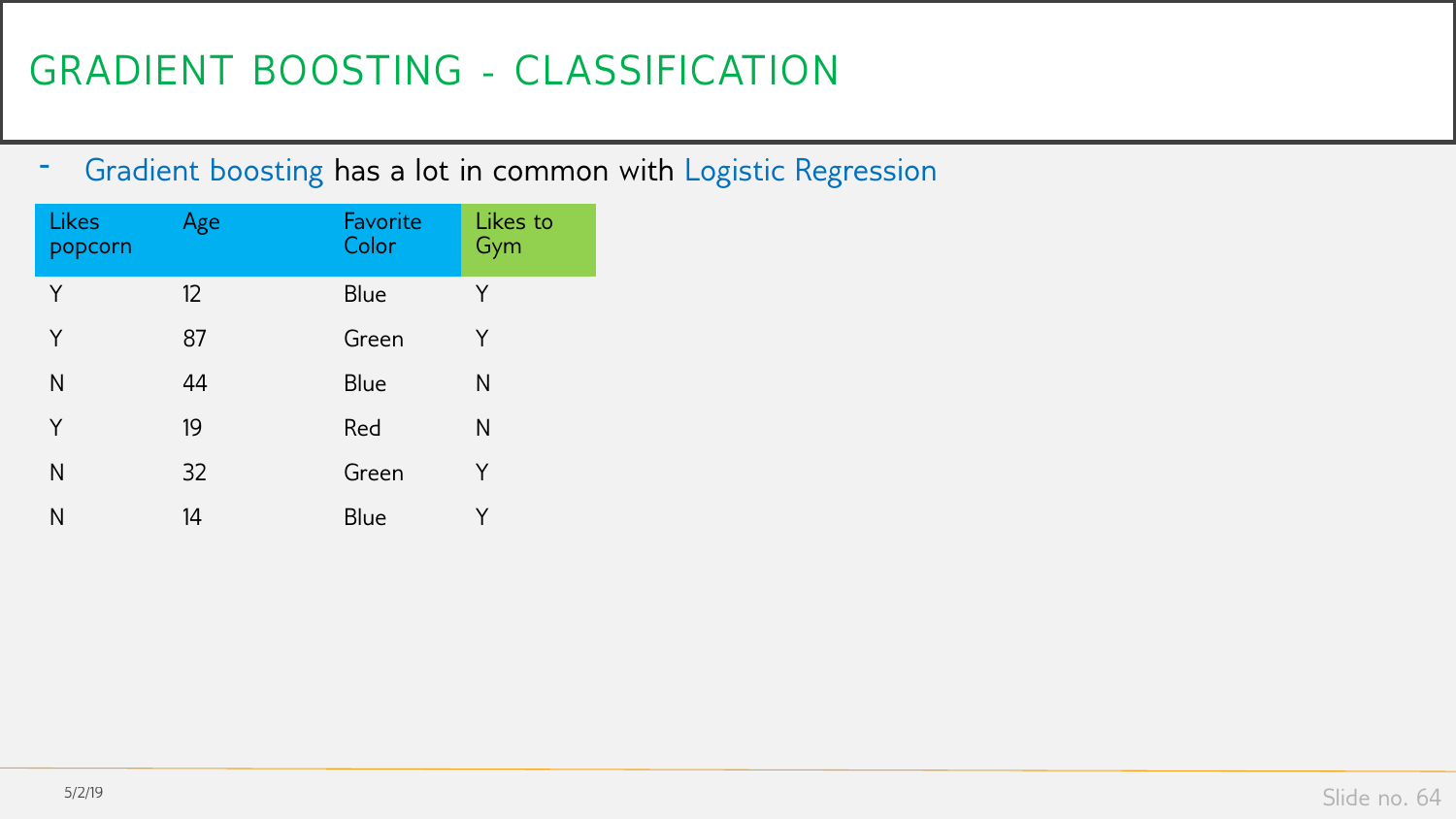

# Gradient boosting - classification
Gradient boosting has a lot in common with Logistic Regression

| Likes popcorn | Age | Favorite Color | Likes to Gym |
| --- | --- | --- | --- |
| Y | 12 | Blue | Y |
| Y | 87 | Green | Y |
| N | 44 | Blue | N |
| Y | 19 | Red | N |
| N | 32 | Green | Y |
| N | 14 | Blue | Y |
5/2/19
Slide no. 64